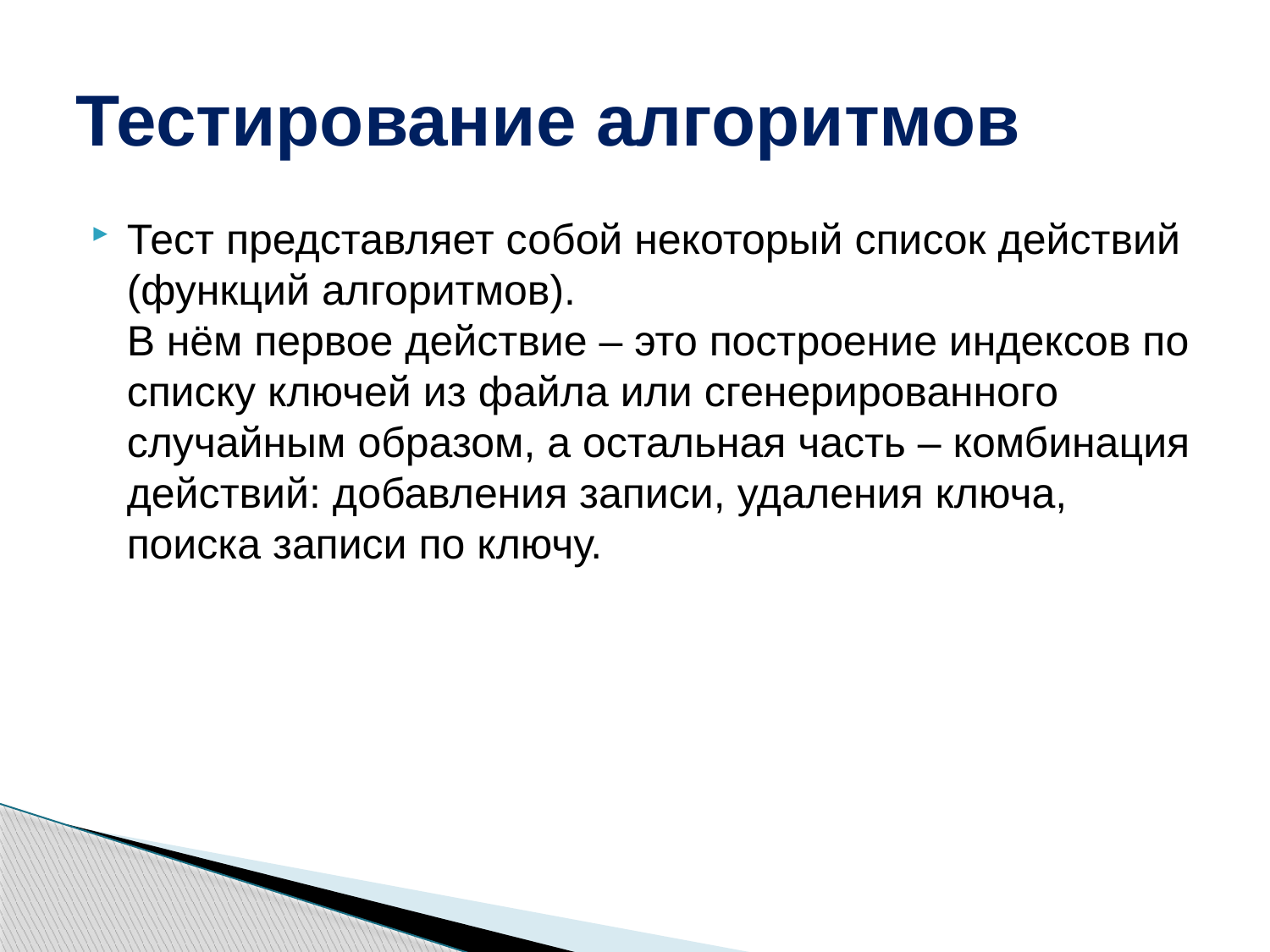

# Тестирование алгоритмов
Тест представляет собой некоторый список действий (функций алгоритмов).
В нём первое действие – это построение индексов по списку ключей из файла или сгенерированного случайным образом, а остальная часть – комбинация действий: добавления записи, удаления ключа, поиска записи по ключу.